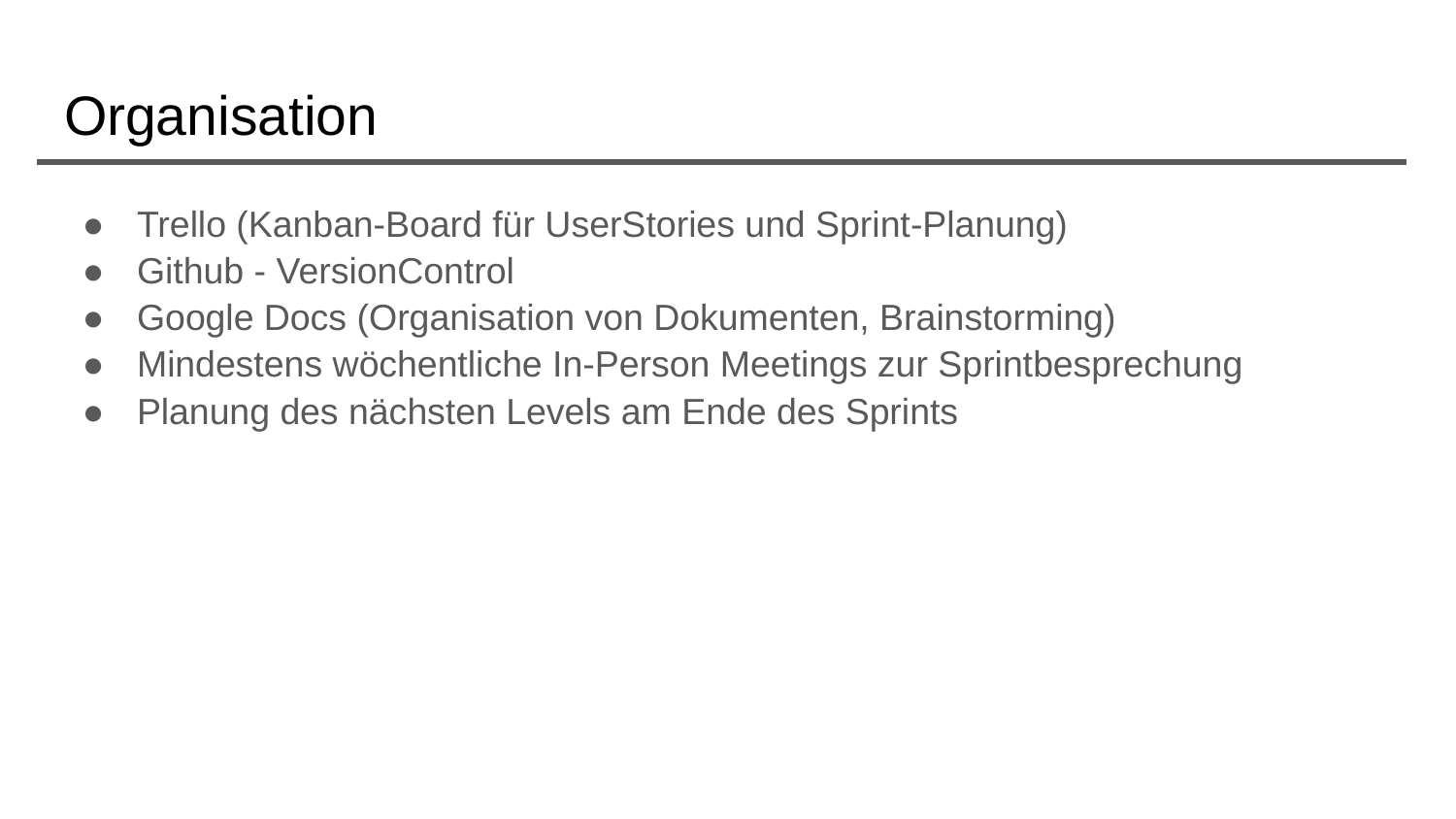

# Organisation
Trello (Kanban-Board für UserStories und Sprint-Planung)
Github - VersionControl
Google Docs (Organisation von Dokumenten, Brainstorming)
Mindestens wöchentliche In-Person Meetings zur Sprintbesprechung
Planung des nächsten Levels am Ende des Sprints